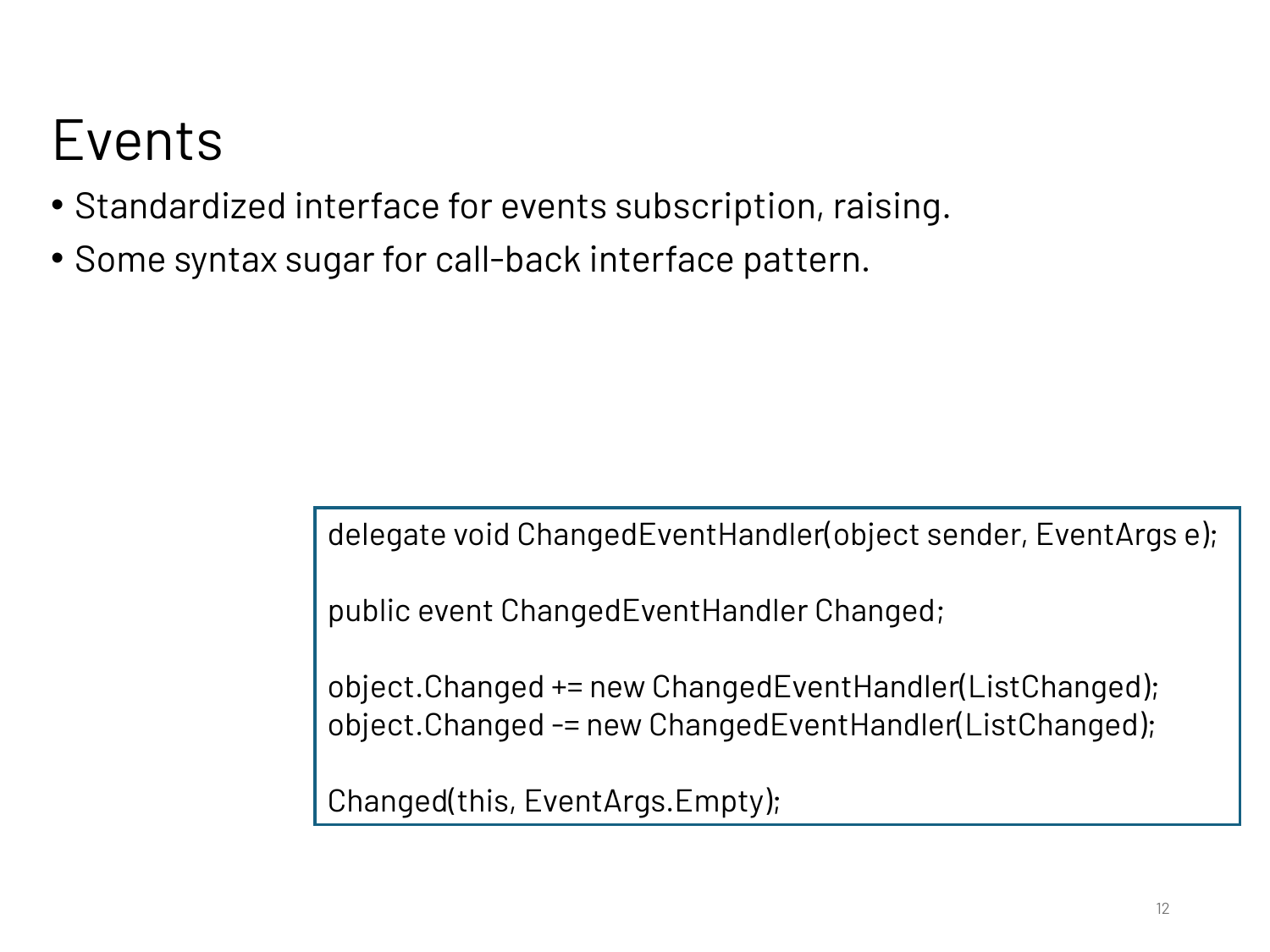

# Events
Standardized interface for events subscription, raising.
Some syntax sugar for call-back interface pattern.

delegate void ChangedEventHandler(object sender, EventArgs e);

public event ChangedEventHandler Changed;

object.Changed += new ChangedEventHandler(ListChanged);
object.Changed -= new ChangedEventHandler(ListChanged);

Changed(this, EventArgs.Empty);
12